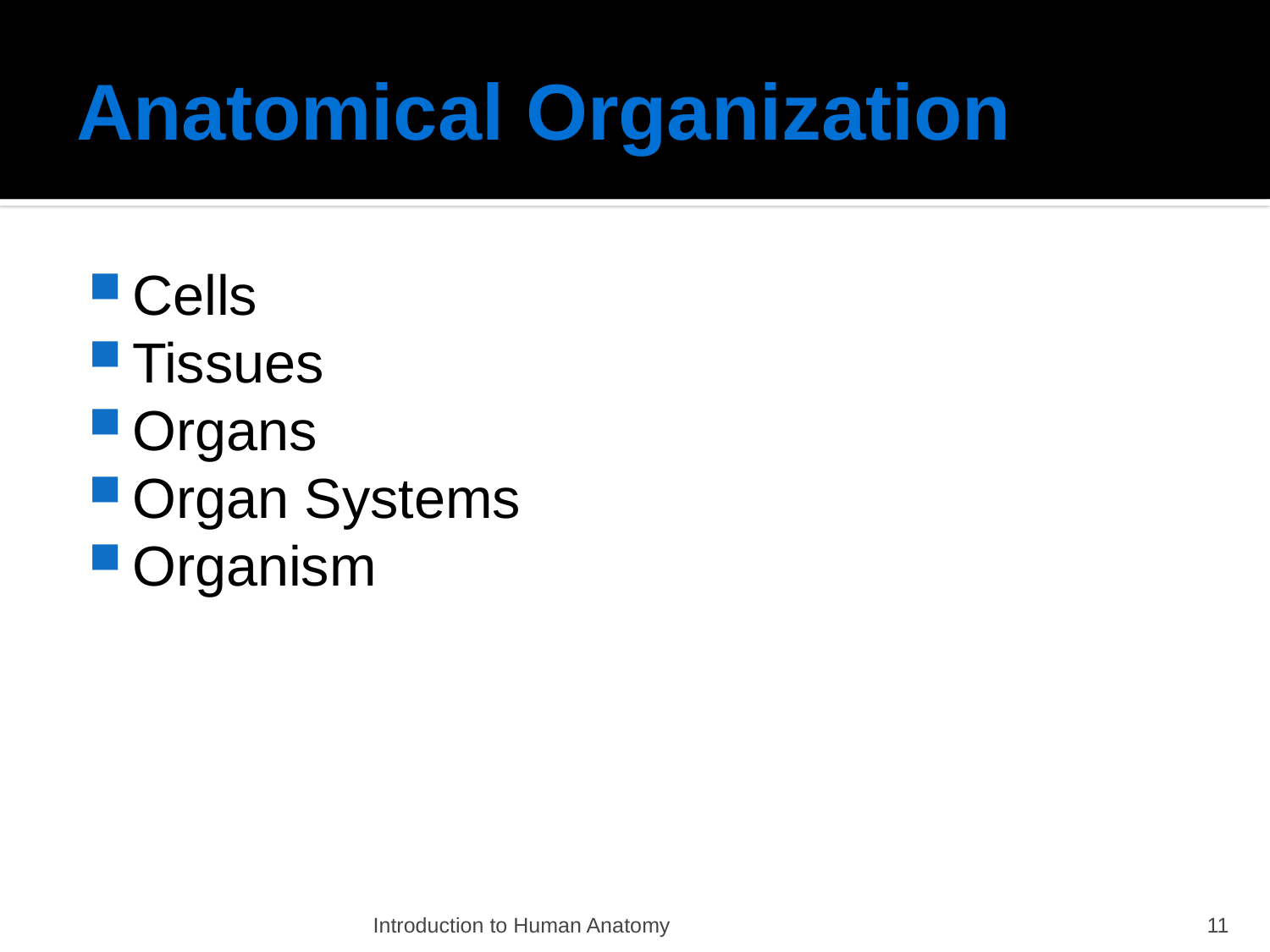

# Anatomical Organization
Cells
Tissues
Organs
Organ Systems
Organism
Introduction to Human Anatomy
11